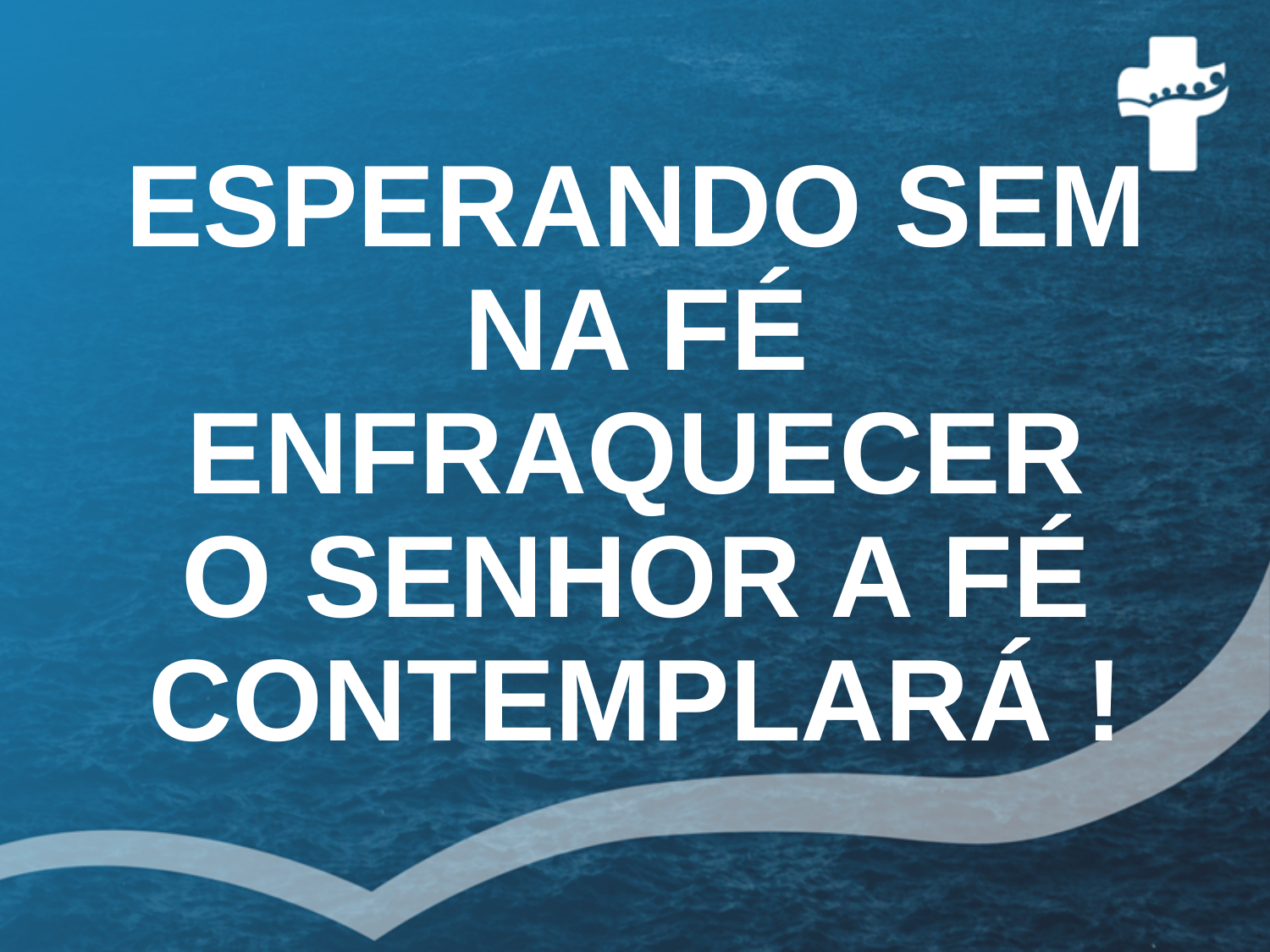

# ESPERANDO SEM NA FÉ ENFRAQUECER O SENHOR A FÉ CONTEMPLARÁ !